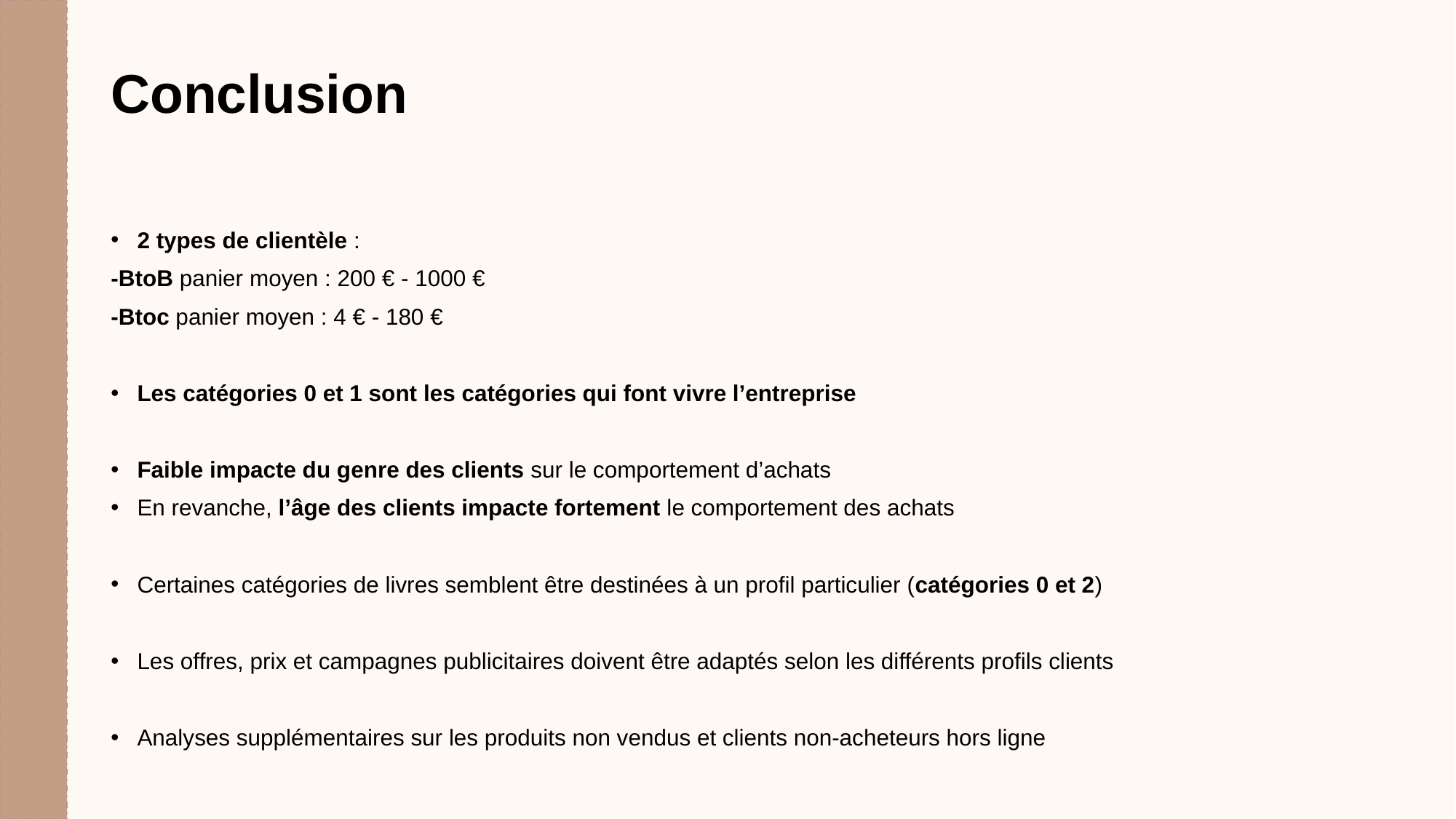

# Conclusion

2 types de clientèle :
-BtoB panier moyen : 200 € - 1000 €
-Btoc panier moyen : 4 € - 180 €

Les catégories 0 et 1 sont les catégories qui font vivre l’entreprise

Faible impacte du genre des clients sur le comportement d’achats
En revanche, l’âge des clients impacte fortement le comportement des achats

Certaines catégories de livres semblent être destinées à un profil particulier (catégories 0 et 2)

Les offres, prix et campagnes publicitaires doivent être adaptés selon les différents profils clients

Analyses supplémentaires sur les produits non vendus et clients non-acheteurs hors ligne